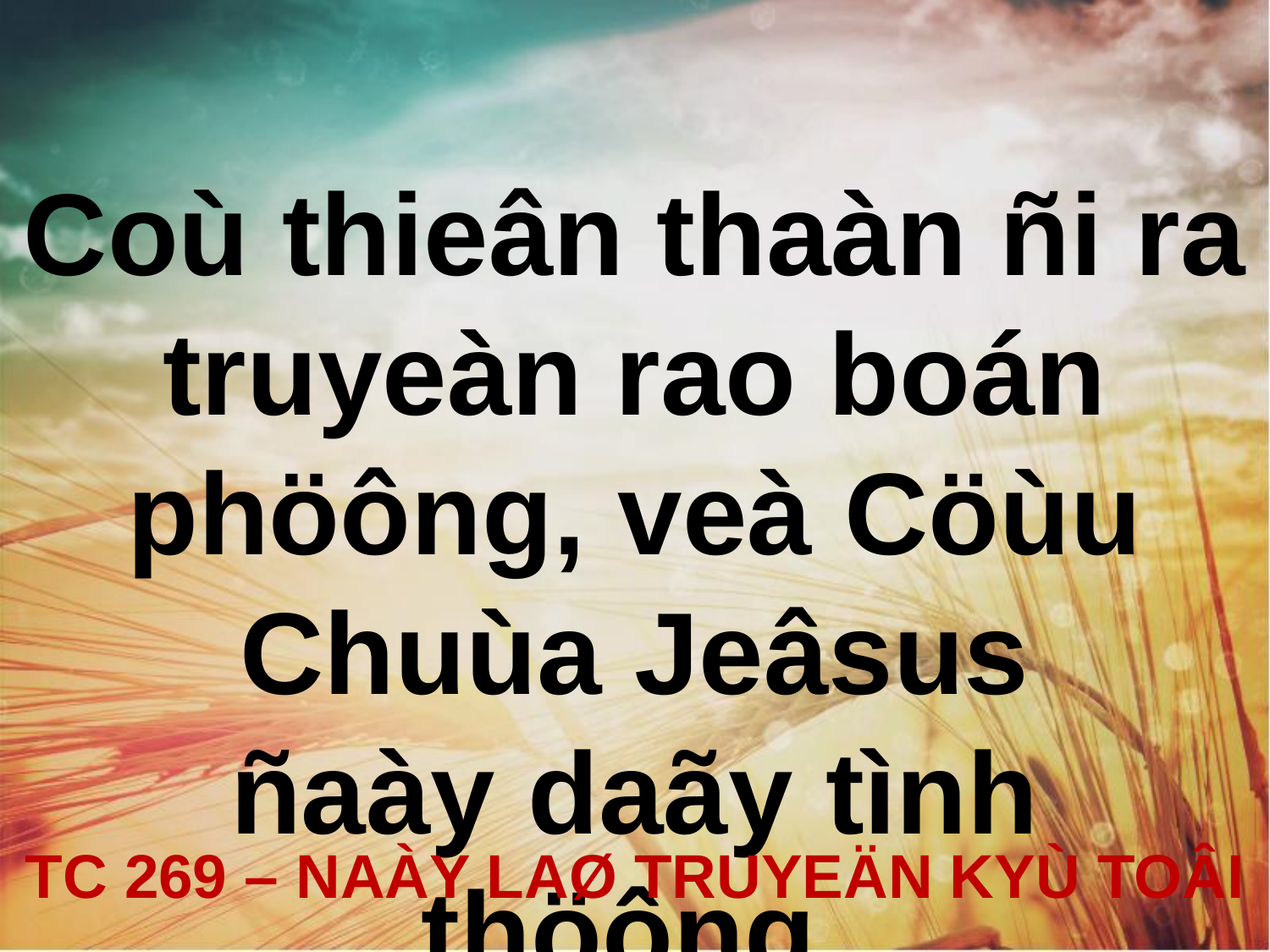

Coù thieân thaàn ñi ra truyeàn rao boán phöông, veà Cöùu Chuùa Jeâsus
ñaày daãy tình thöông.
TC 269 – NAÀY LAØ TRUYEÄN KYÙ TOÂI